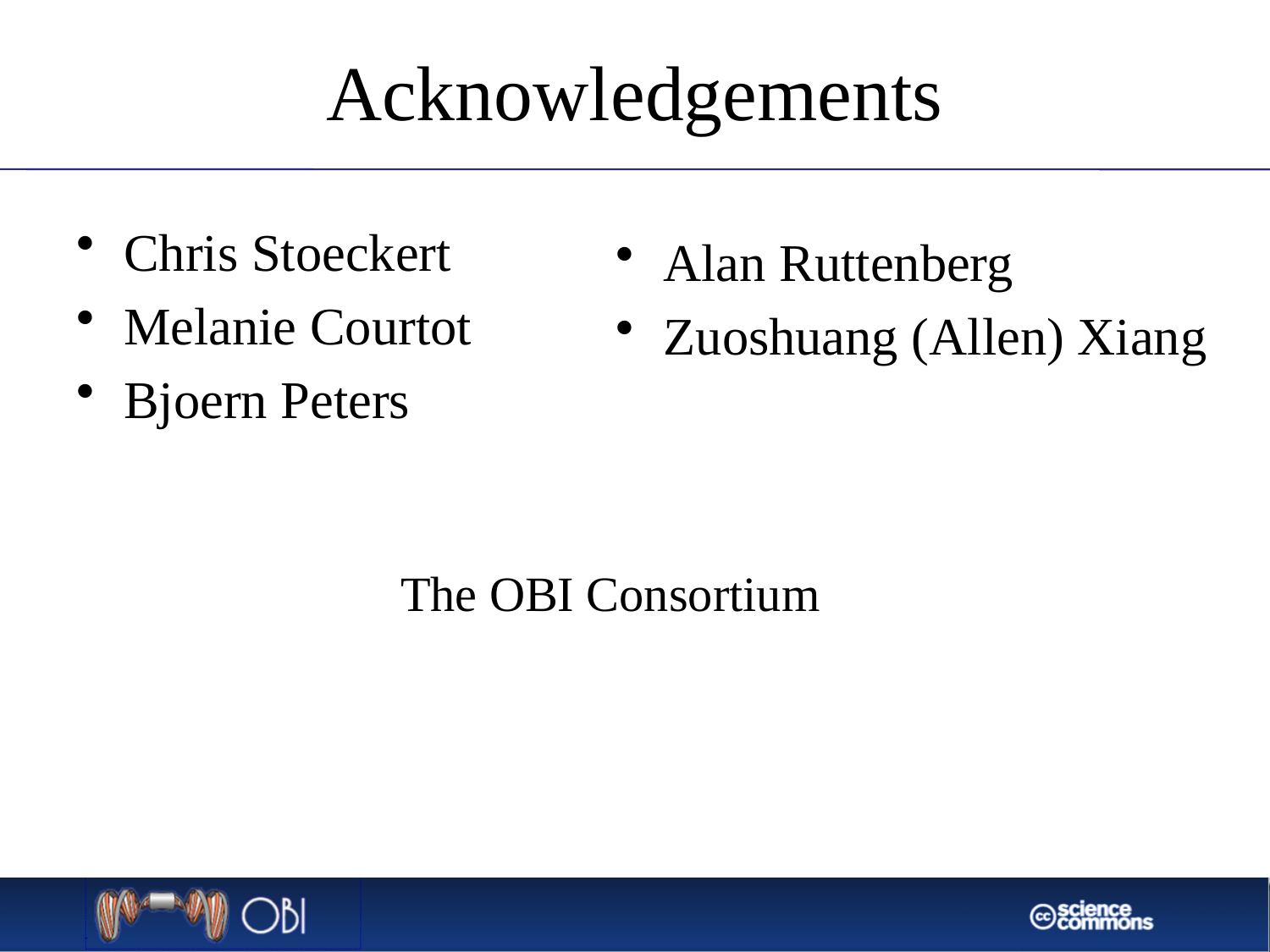

# Acknowledgements
Chris Stoeckert
Melanie Courtot
Bjoern Peters
Alan Ruttenberg
Zuoshuang (Allen) Xiang

The OBI Consortium